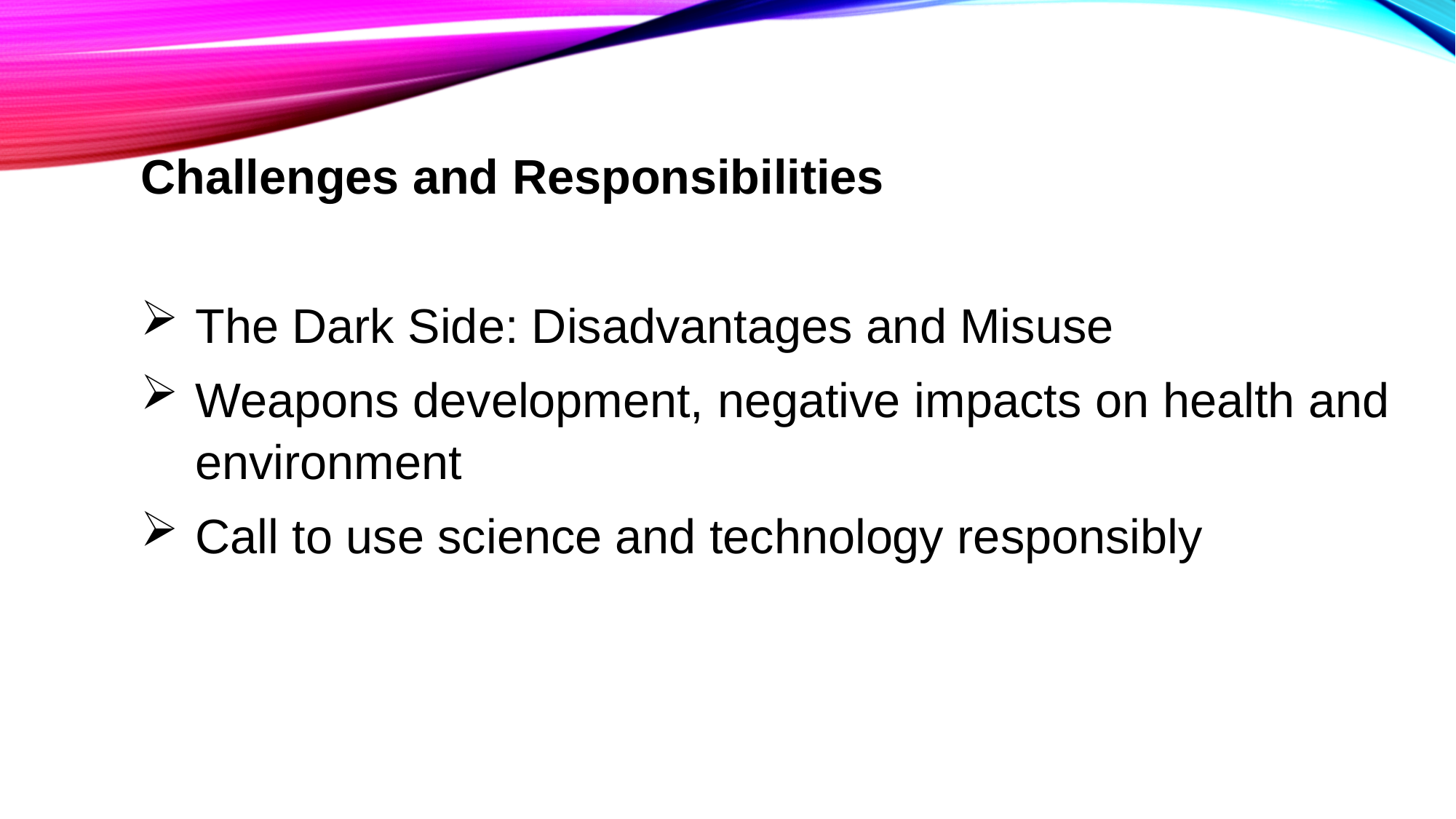

Challenges and Responsibilities

The Dark Side: Disadvantages and Misuse
Weapons development, negative impacts on health and environment
Call to use science and technology responsibly